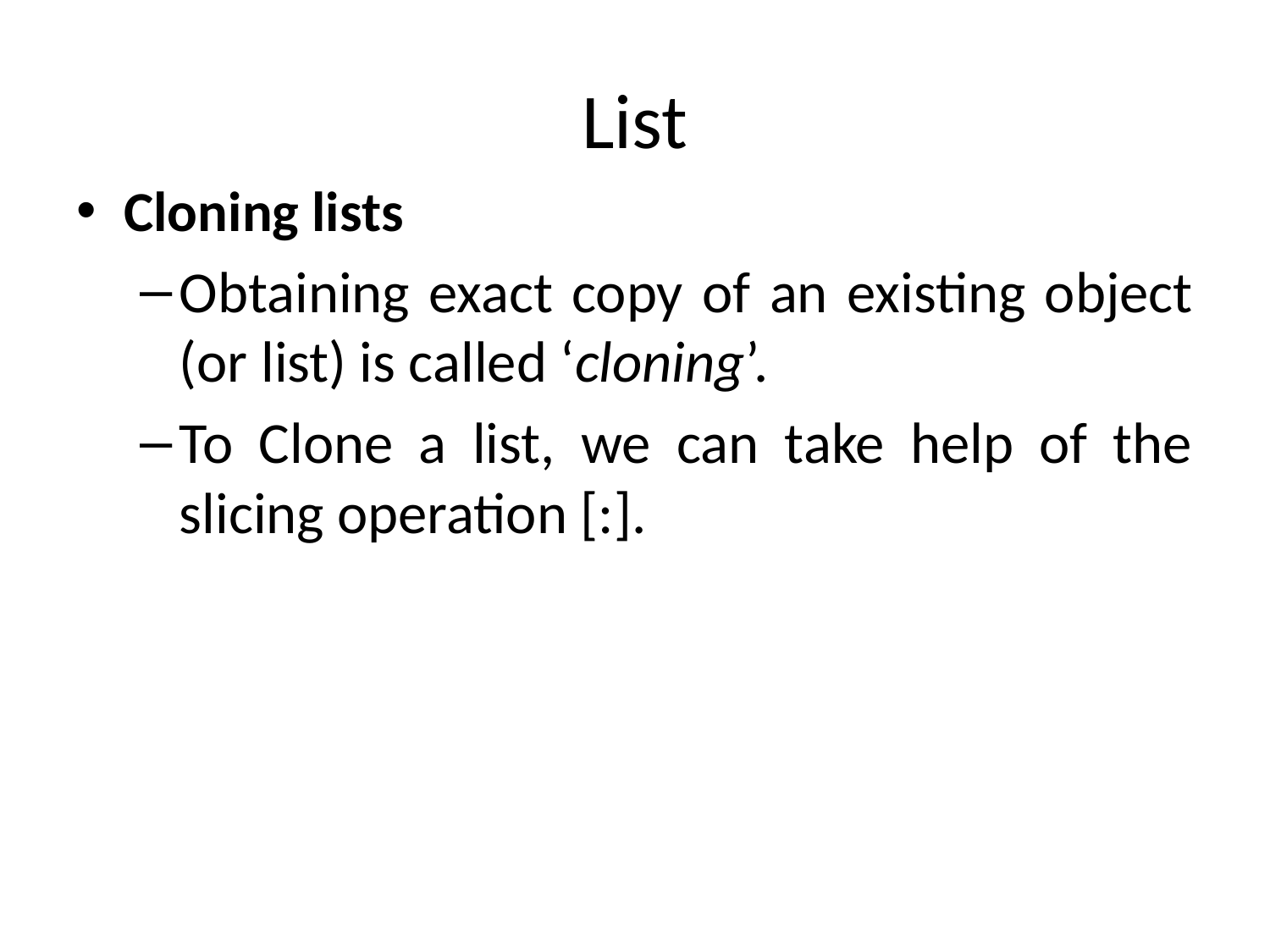

# List
Cloning lists
Obtaining exact copy of an existing object (or list) is called ‘cloning’.
To Clone a list, we can take help of the slicing operation [:].